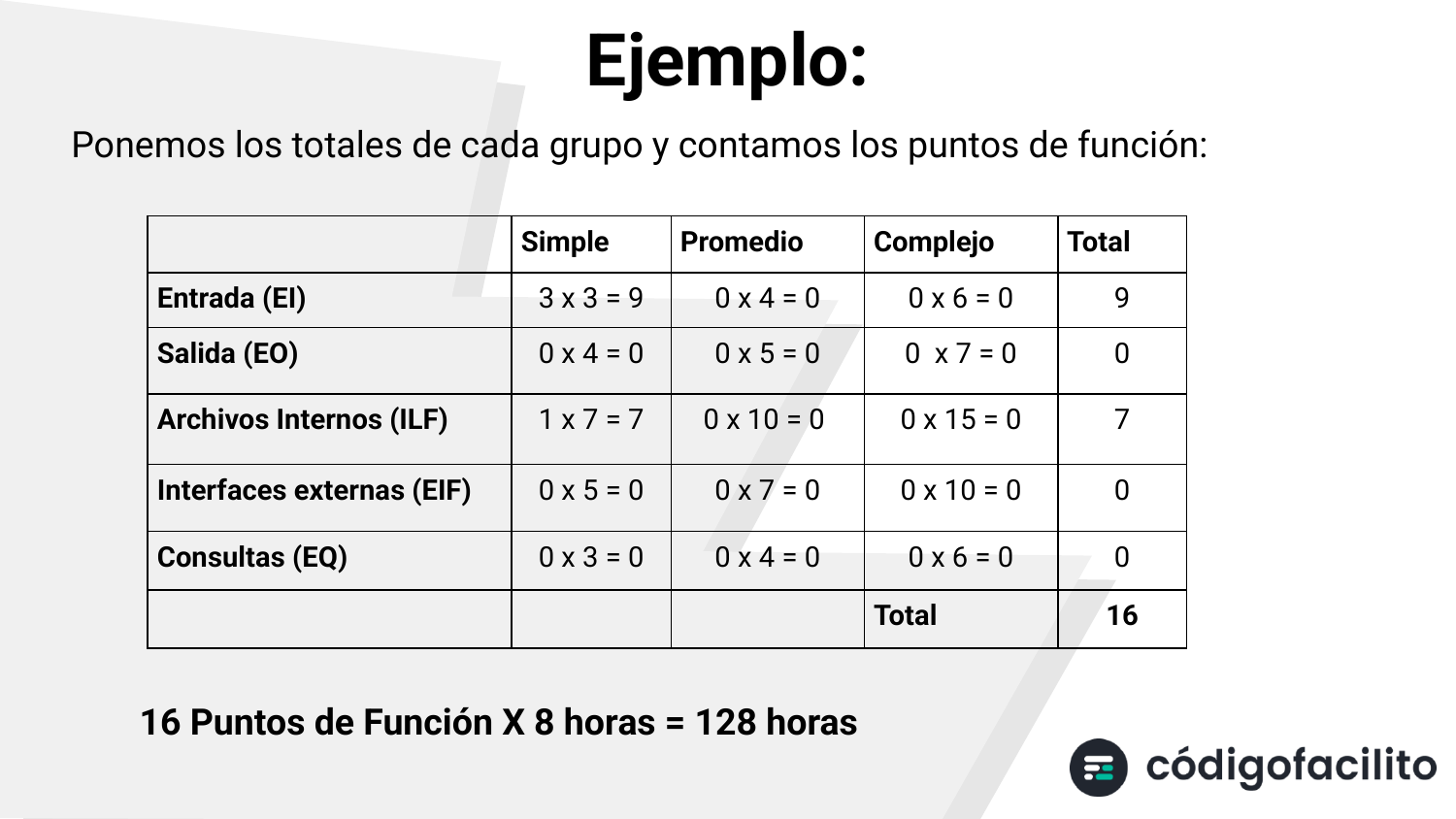

Ejemplo:
Ponemos los totales de cada grupo y contamos los puntos de función:
|  | Simple | Promedio | Complejo | Total |
| --- | --- | --- | --- | --- |
| Entrada (EI) | 3 x 3 = 9 | 0 x 4 = 0 | 0 x 6 = 0 | 9 |
| Salida (EO) | 0 x 4 = 0 | 0 x 5 = 0 | 0  x 7 = 0 | 0 |
| Archivos Internos (ILF) | 1 x 7 = 7 | 0 x 10 = 0 | 0 x 15 = 0 | 7 |
| Interfaces externas (EIF) | 0 x 5 = 0 | 0 x 7 = 0 | 0 x 10 = 0 | 0 |
| Consultas (EQ) | 0 x 3 = 0 | 0 x 4 = 0 | 0 x 6 = 0 | 0 |
|  |  |  | Total | 16 |
16 Puntos de Función X 8 horas = 128 horas